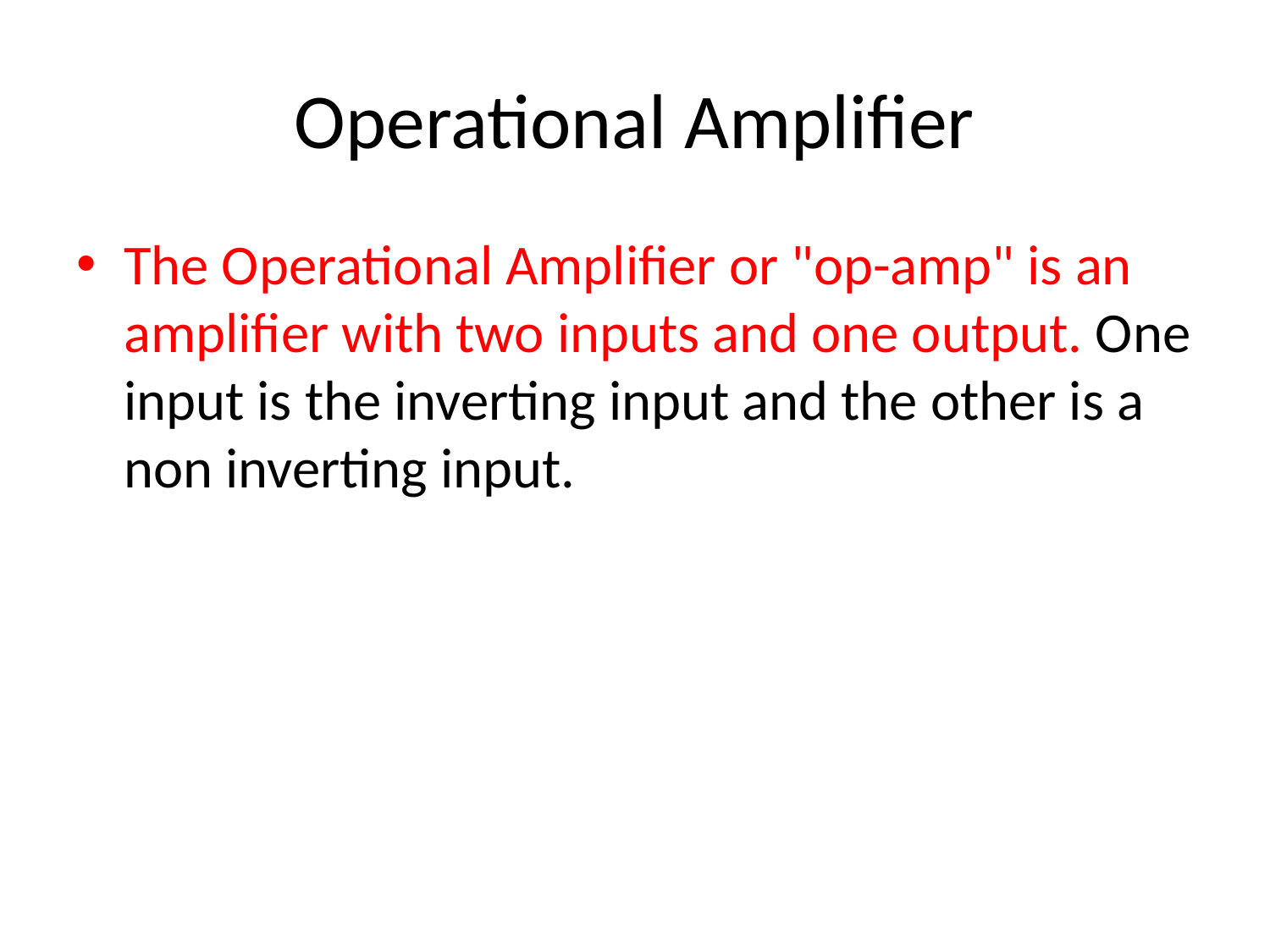

# Operational Amplifier
The Operational Amplifier or "op-amp" is an amplifier with two inputs and one output. One input is the inverting input and the other is a non inverting input.